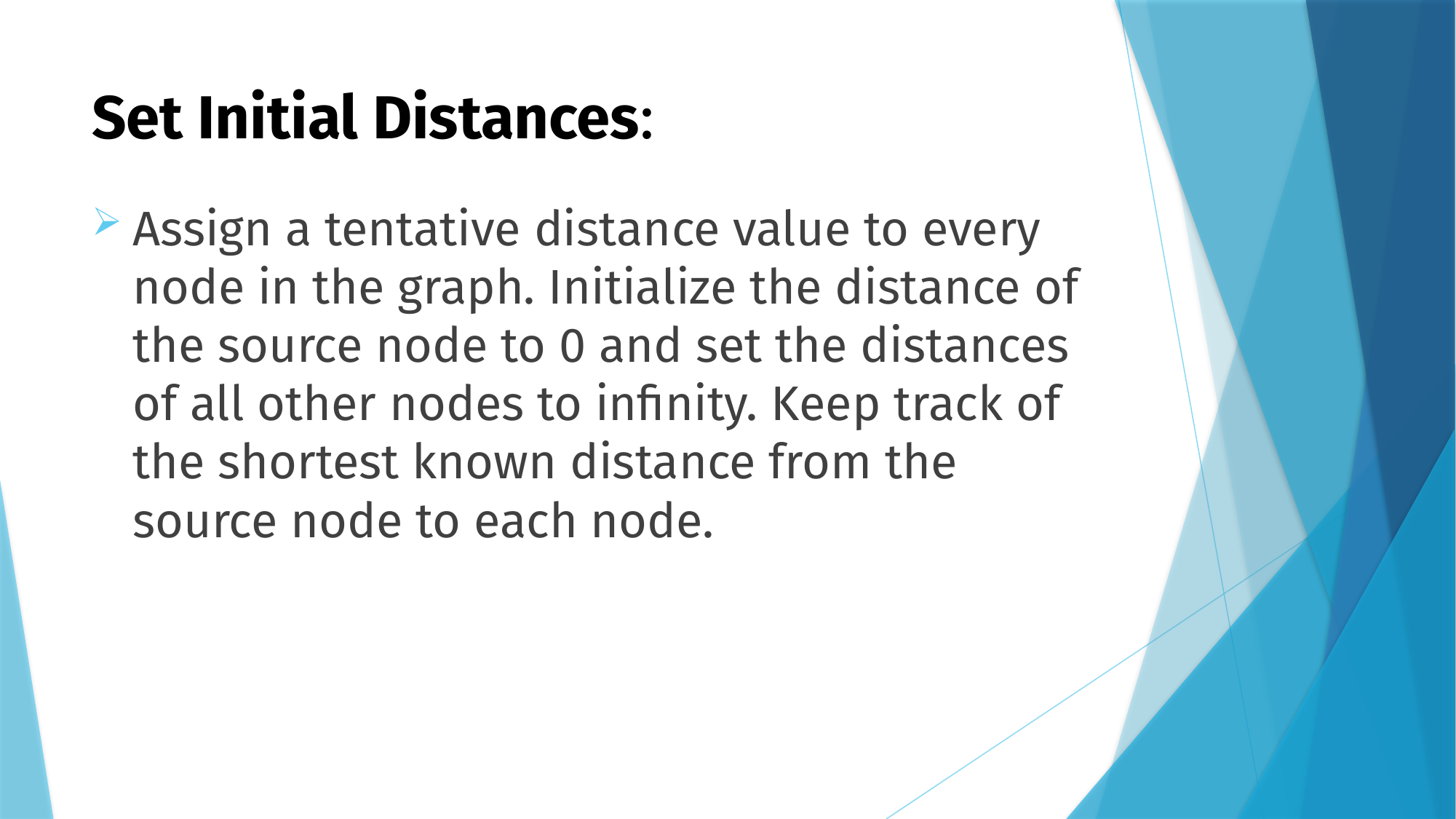

# Set Initial Distances:
Assign a tentative distance value to every node in the graph. Initialize the distance of the source node to 0 and set the distances of all other nodes to infinity. Keep track of the shortest known distance from the source node to each node.